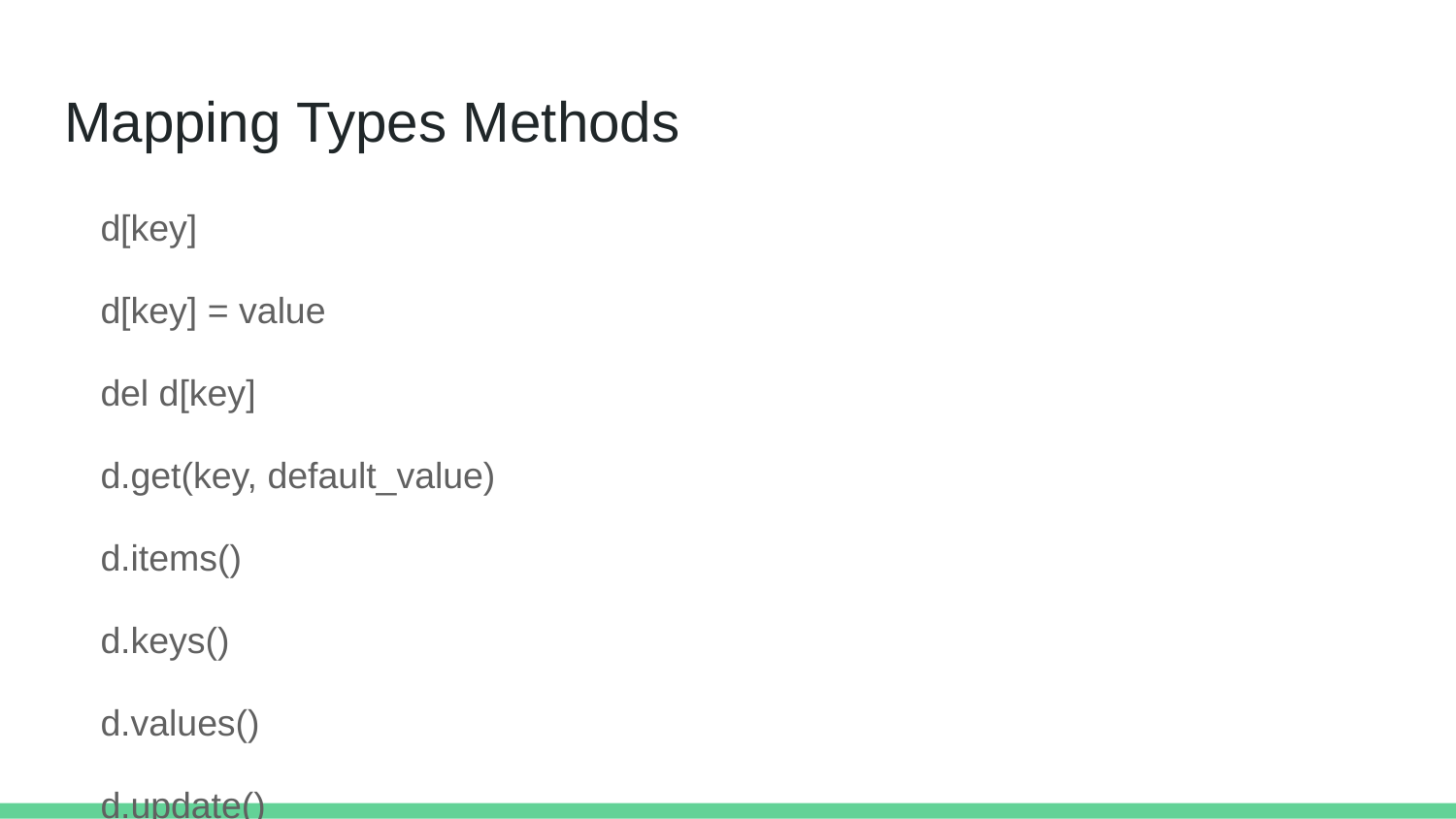

# Mapping Types Methods
d[key]
d[key] = value
del d[key]
d.get(key, default_value)
d.items()
d.keys()
d.values()
d.update()
d.clear()
d.copy()